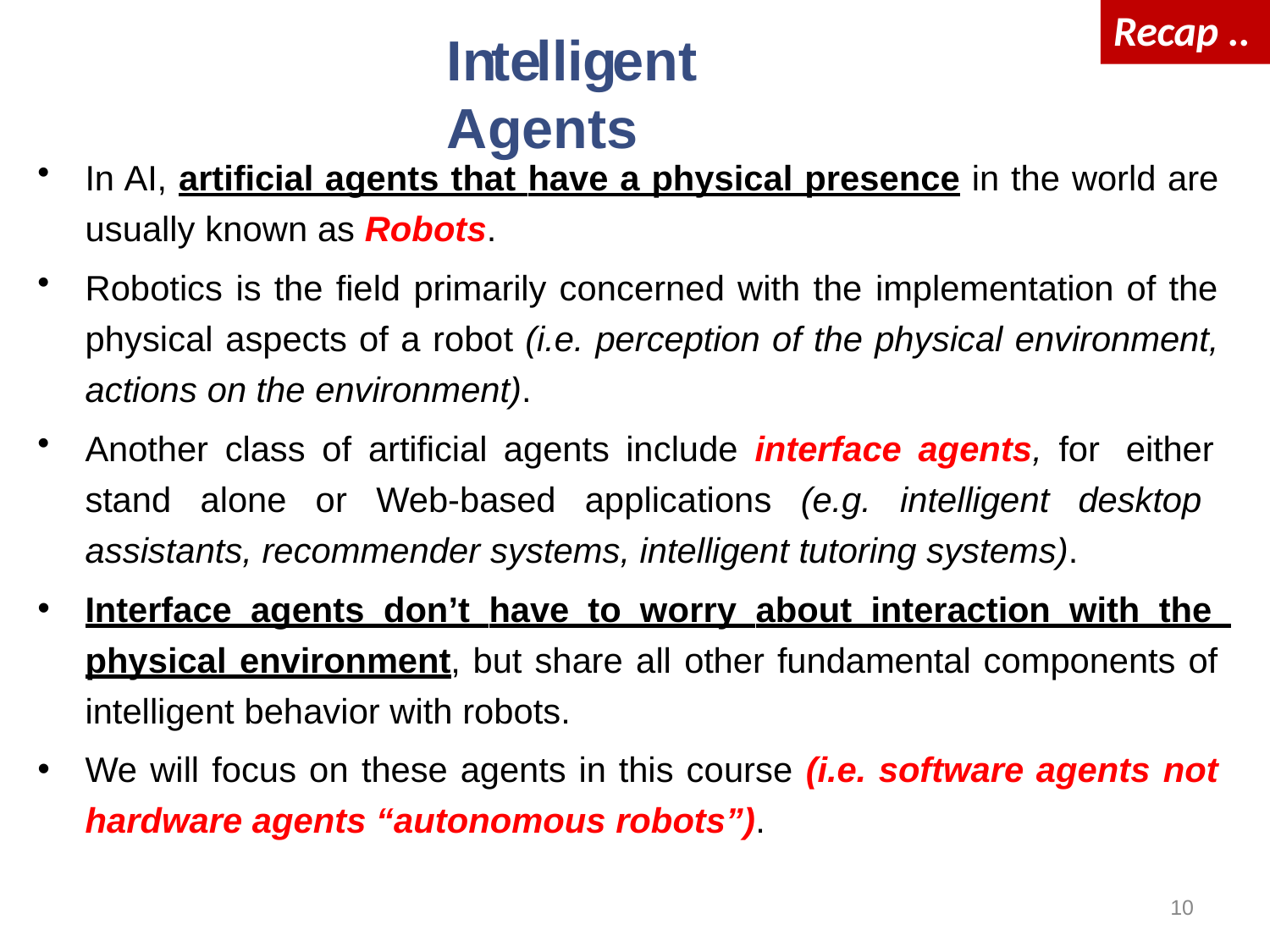

# Recap ..
Intelligent Agents
In AI, artificial agents that have a physical presence in the world are  usually known as Robots.
Robotics is the field primarily concerned with the implementation of the  physical aspects of a robot (i.e. perception of the physical environment,  actions on the environment).
Another class of artificial agents include interface agents, for either  stand alone or Web-based applications (e.g. intelligent desktop  assistants, recommender systems, intelligent tutoring systems).
Interface agents don’t have to worry about interaction with the  physical environment, but share all other fundamental components of  intelligent behavior with robots.
We will focus on these agents in this course (i.e. software agents not  hardware agents “autonomous robots”).
10